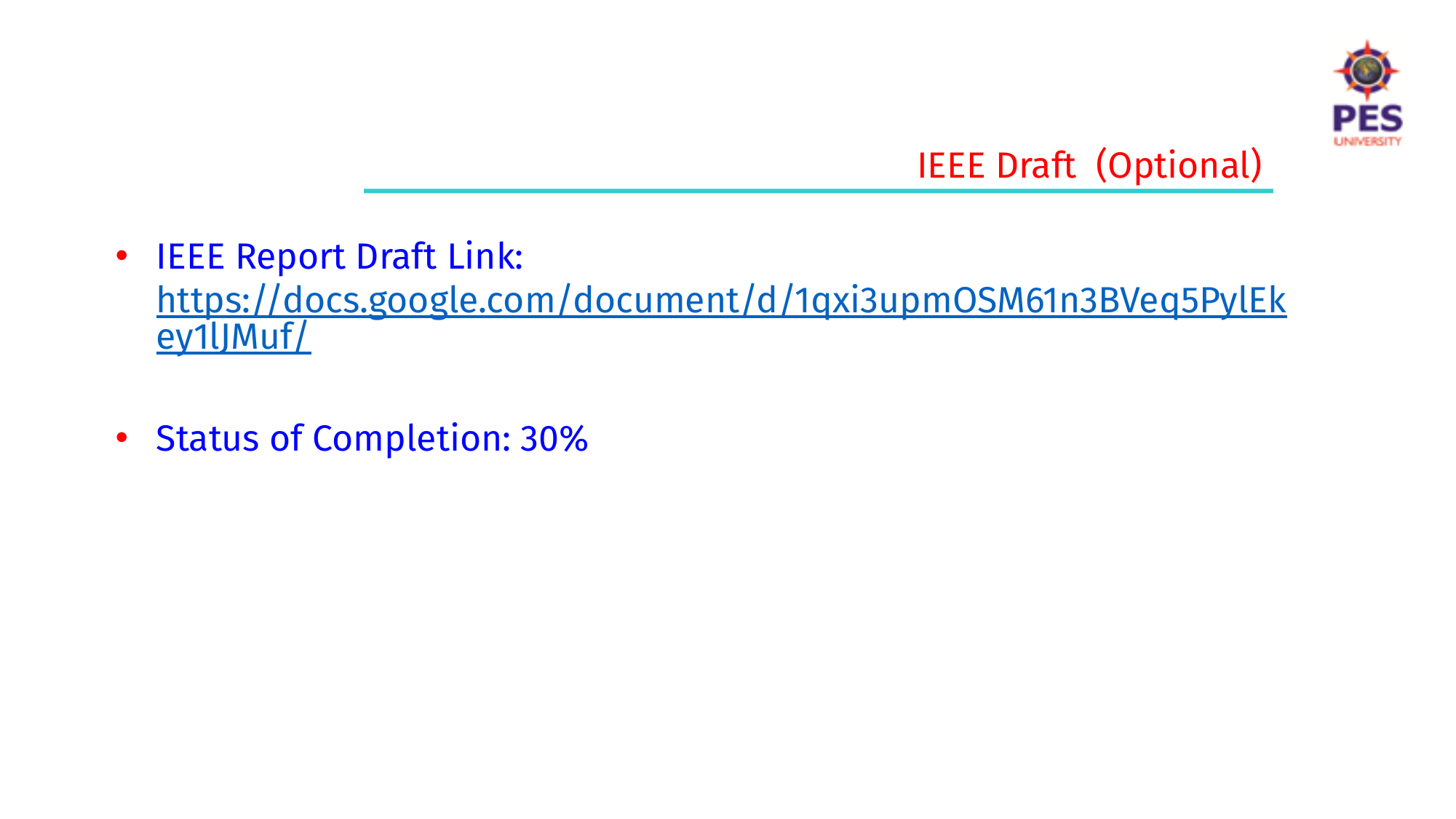

IEEE Draft  (Optional)

IEEE Report Draft Link:  https://docs.google.com/document/d/1qxi3upmOSM61n3BVeq5PylEkey1lJMuf/

Status of Completion: 30%